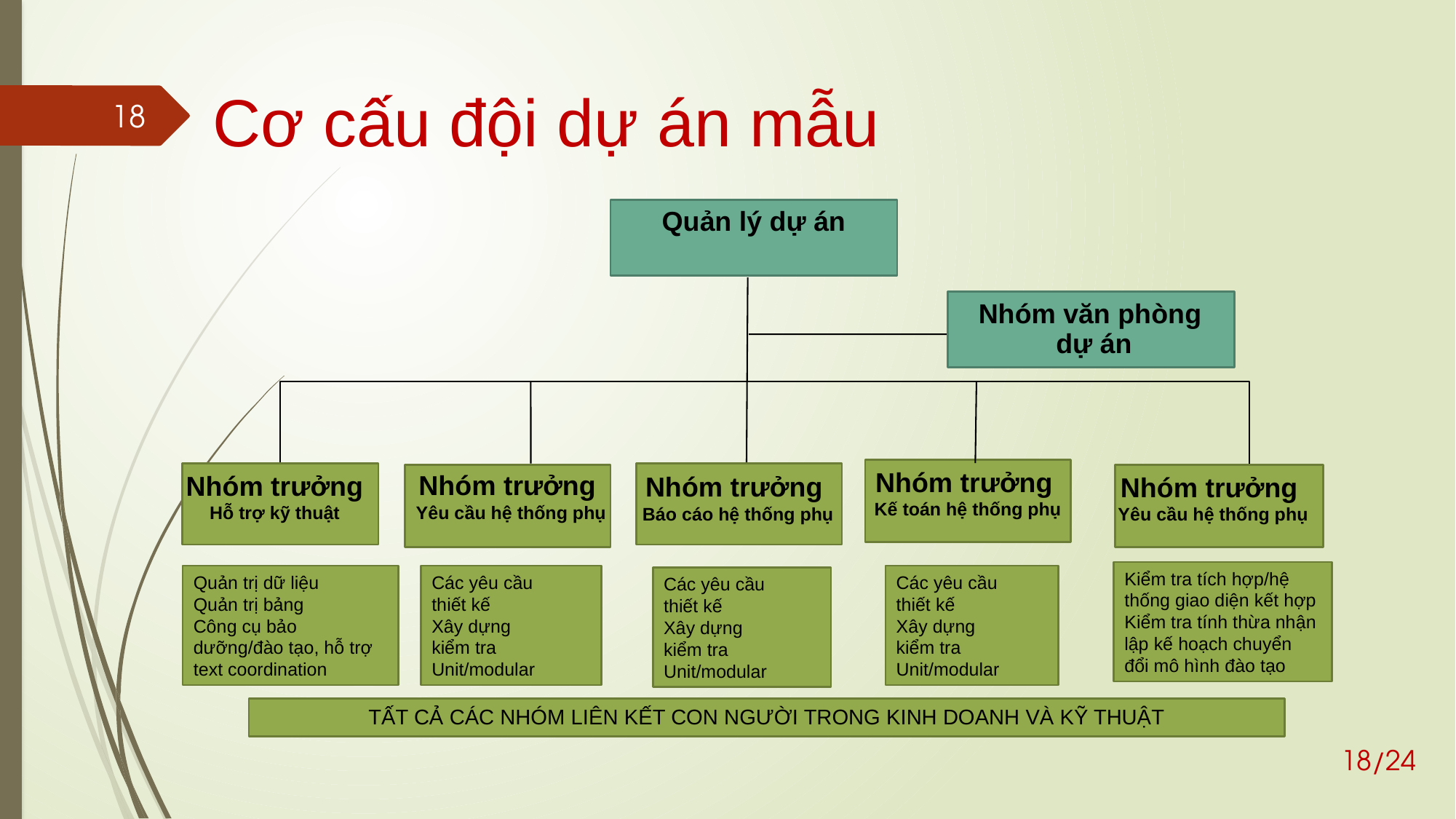

# Cơ cấu đội dự án mẫu
18

Quản lý dự án

Nhóm văn phòng
dự án

Nhóm trưởng
Kế toán hệ thống phụ

Nhóm trưởng
Yêu cầu hệ thống phụ
Nhóm trưởng
Hỗ trợ kỹ thuật

Nhóm trưởng
Báo cáo hệ thống phụ
Nhóm trưởng
Yêu cầu hệ thống phụ

Kiểm tra tích hợp/hệ thống giao diện kết hợp
Kiểm tra tính thừa nhận
lập kế hoạch chuyển đổi mô hình đào tạo
Quản trị dữ liệu
Quản trị bảng
Công cụ bảo dưỡng/đào tạo, hỗ trợ text coordination
Các yêu cầu
thiết kế
Xây dựng
kiểm tra Unit/modular
Các yêu cầu
thiết kế
Xây dựng
kiểm tra Unit/modular
Các yêu cầu
thiết kế
Xây dựng
kiểm tra Unit/modular
TẤT CẢ CÁC NHÓM LIÊN KẾT CON NGƯỜI TRONG KINH DOANH VÀ KỸ THUẬT
18/24